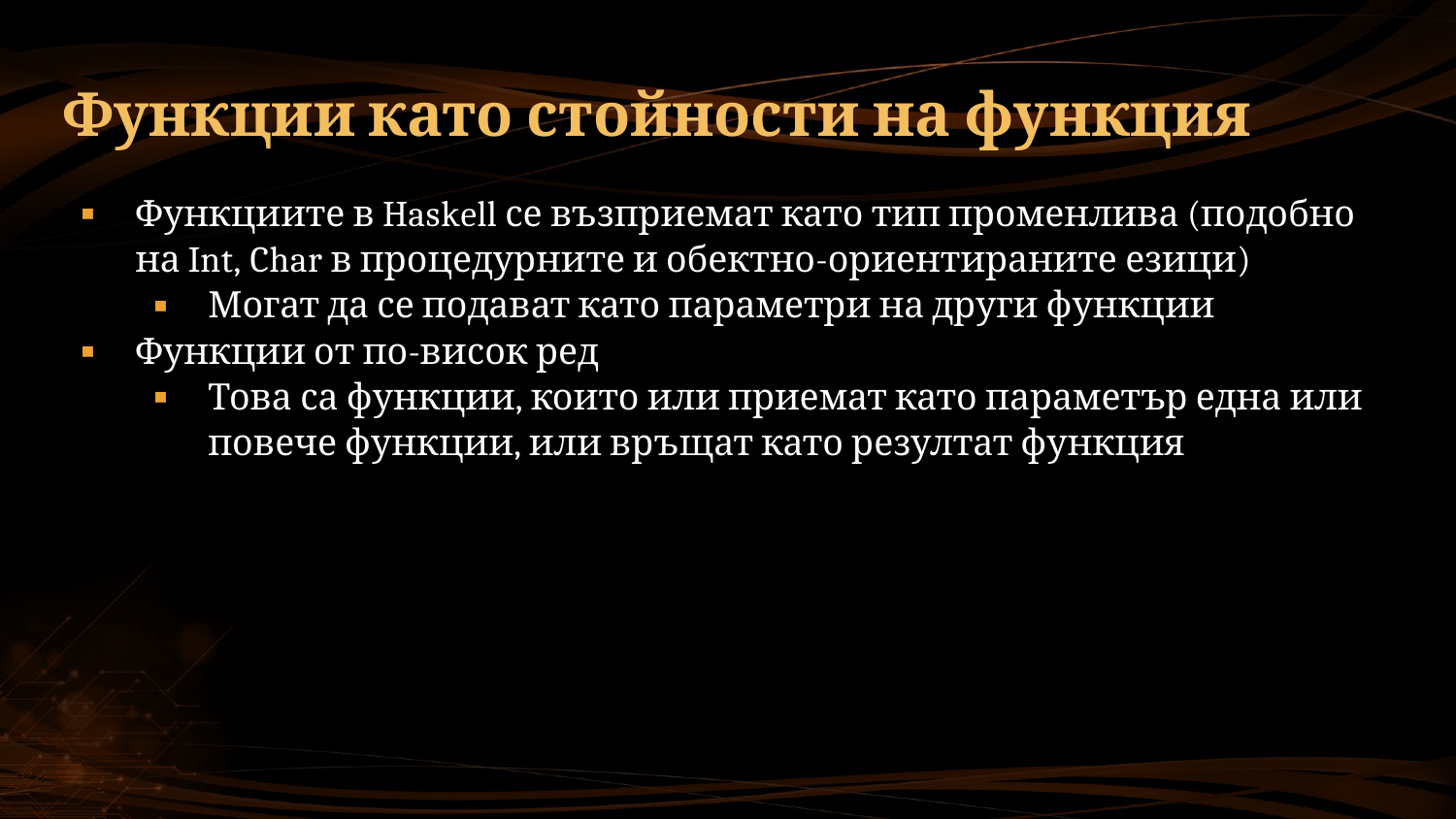

# Функции като стойности на функция
Функциите в Haskell се възприемат като тип променлива (подобно на Int, Char в процедурните и обектно-ориентираните езици)
Могат да се подават като параметри на други функции
Функции от по-висок ред
Това са функции, които или приемат като параметър една или повече функции, или връщат като резултат функция